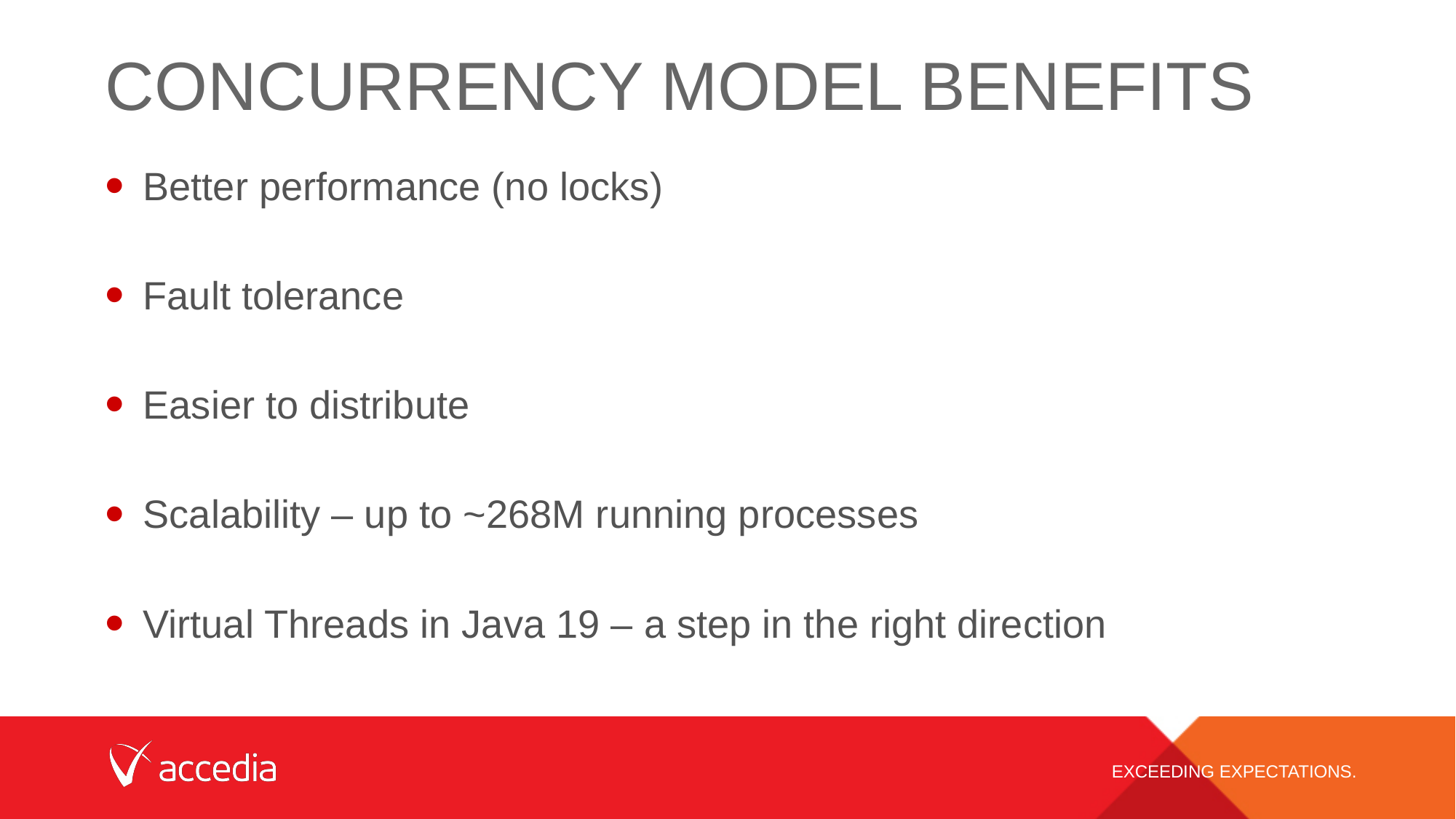

# Concurrency model benefits
Better performance (no locks)

Fault tolerance

Easier to distribute

Scalability – up to ~268M running processes

Virtual Threads in Java 19 – a step in the right direction